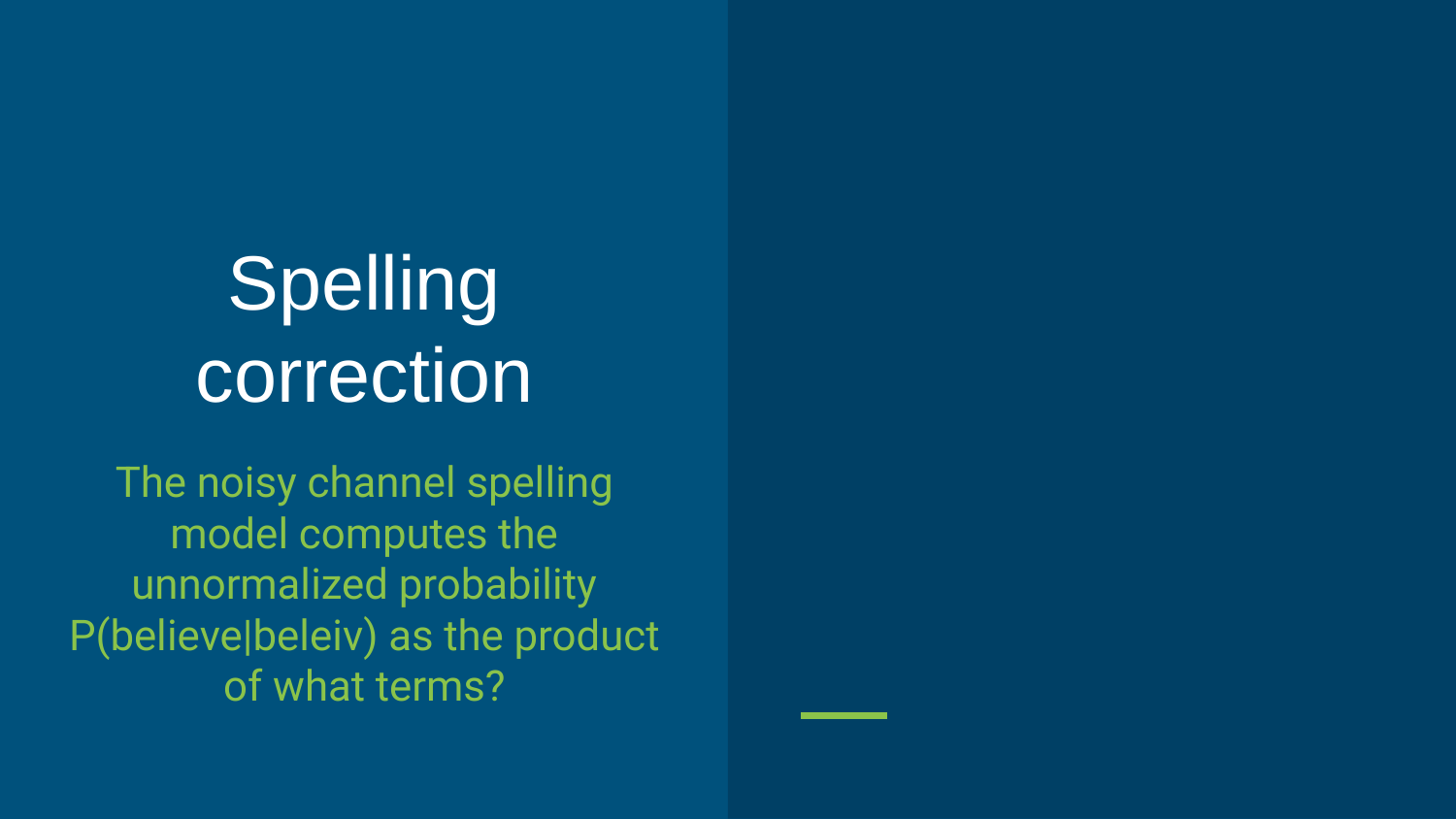

# Spelling correction
The noisy channel spelling model computes the unnormalized probability P(believe|beleiv) as the product of what terms?